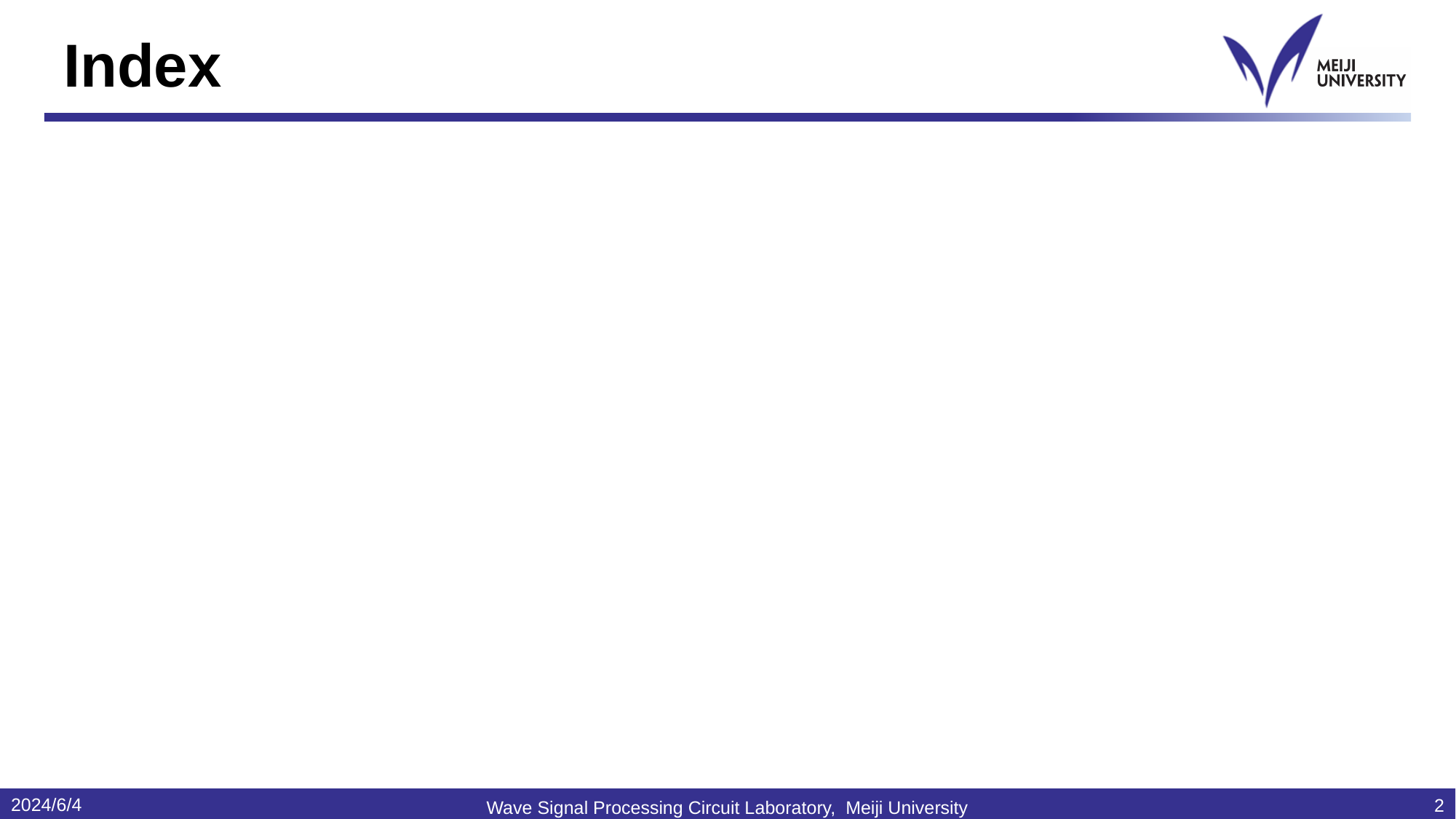

# Index

2024/6/4
2
Wave Signal Processing Circuit Laboratory,  Meiji University